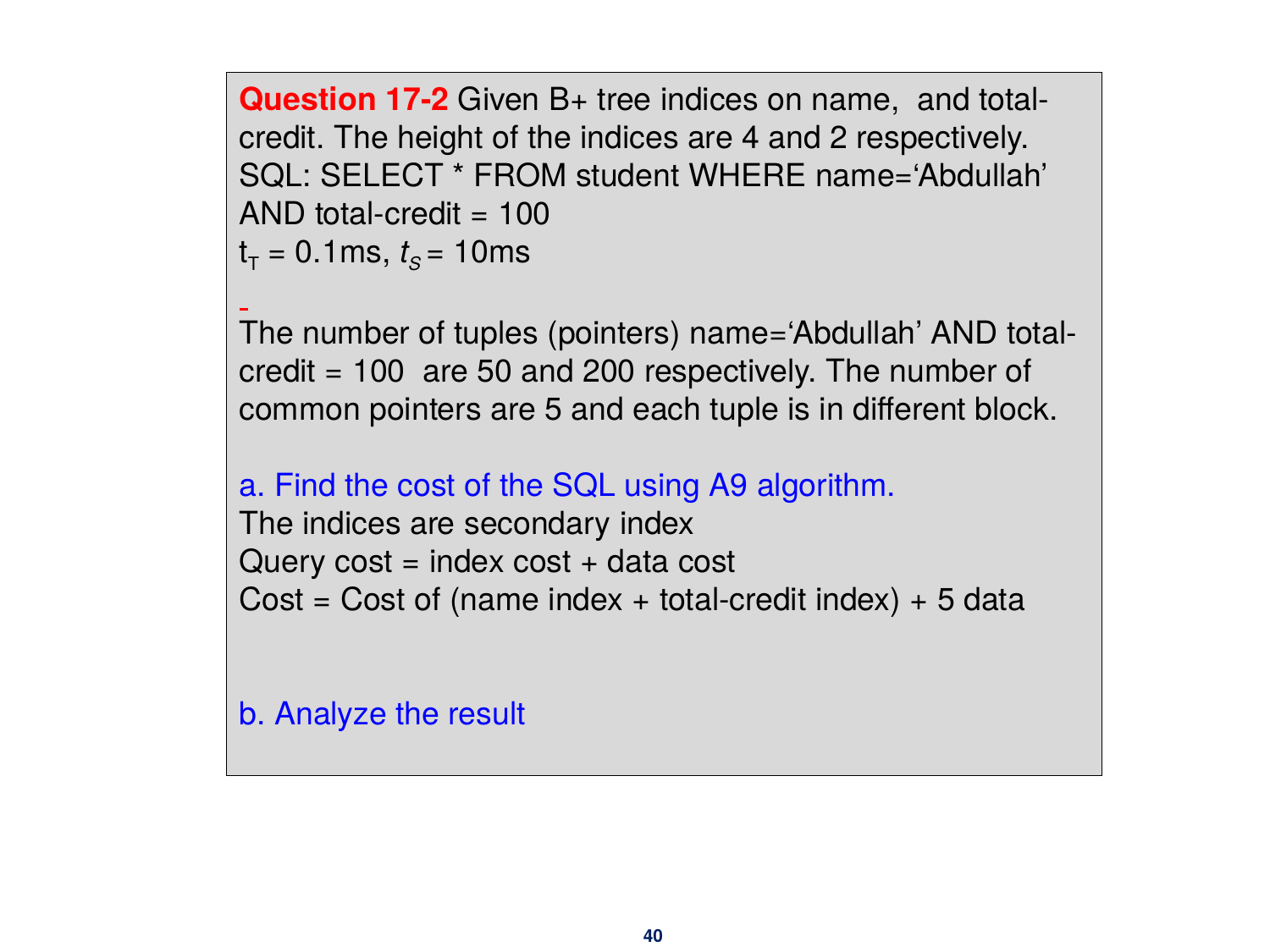

Question 17-2 Given B+ tree indices on name,  and total-credit. The height of the indices are 4 and 2 respectively.
SQL: SELECT * FROM student WHERE name=‘Abdullah’ AND total-credit = 100
tT = 0.1ms, tS = 10ms

The number of tuples (pointers) name=‘Abdullah’ AND total-credit = 100  are 50 and 200 respectively. The number of common pointers are 5 and each tuple is in different block.

a. Find the cost of the SQL using A9 algorithm.
The indices are secondary index
Query cost = index cost + data cost
Cost = Cost of (name index + total-credit index) + 5 data

b. Analyze the result